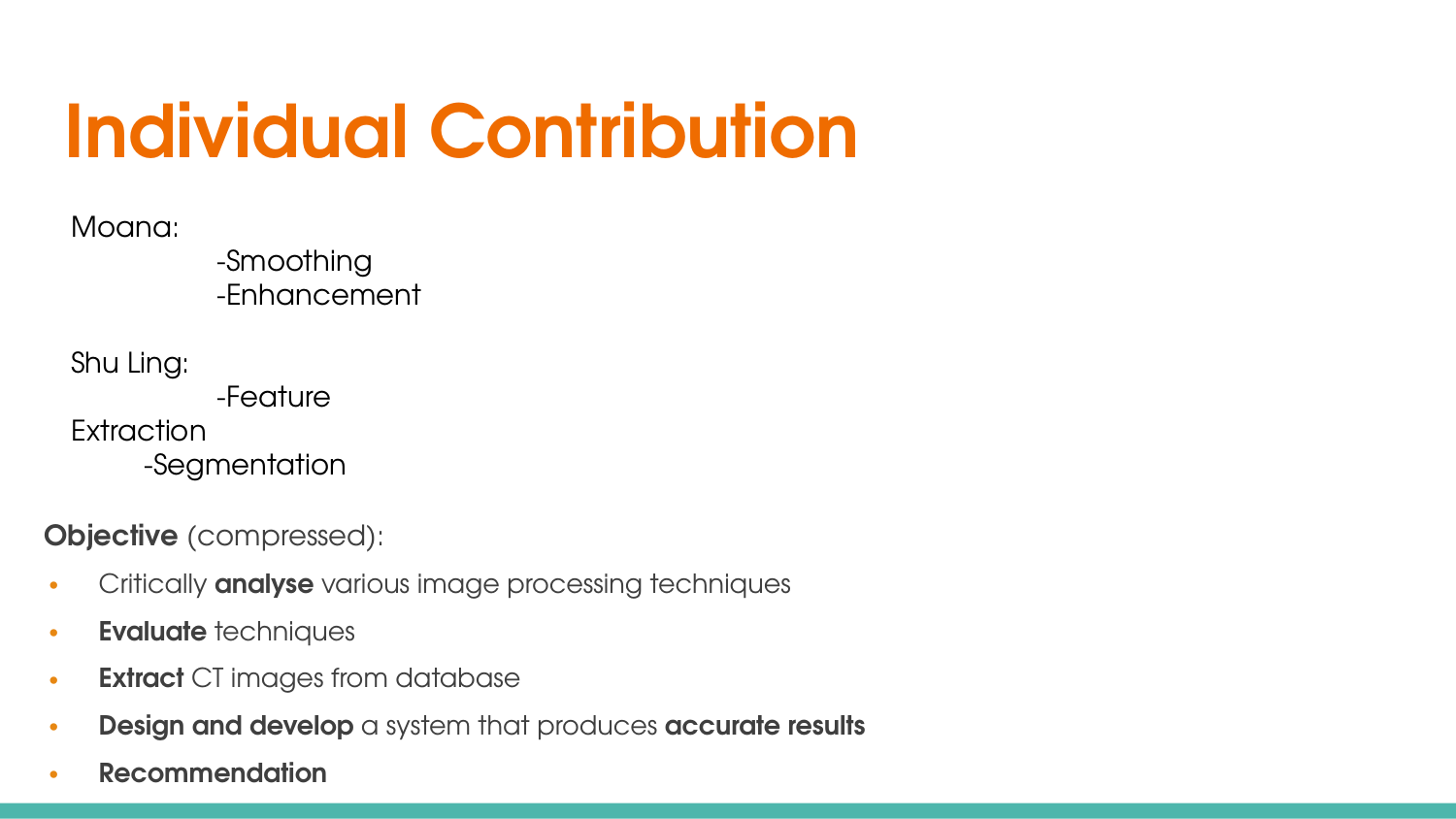

# Individual Contribution
Moana:
	-Smoothing
	-Enhancement

Shu Ling:
	-Feature Extraction
-Segmentation
Objective (compressed):
Critically analyse various image processing techniques
Evaluate techniques
Extract CT images from database
Design and develop a system that produces accurate results
Recommendation